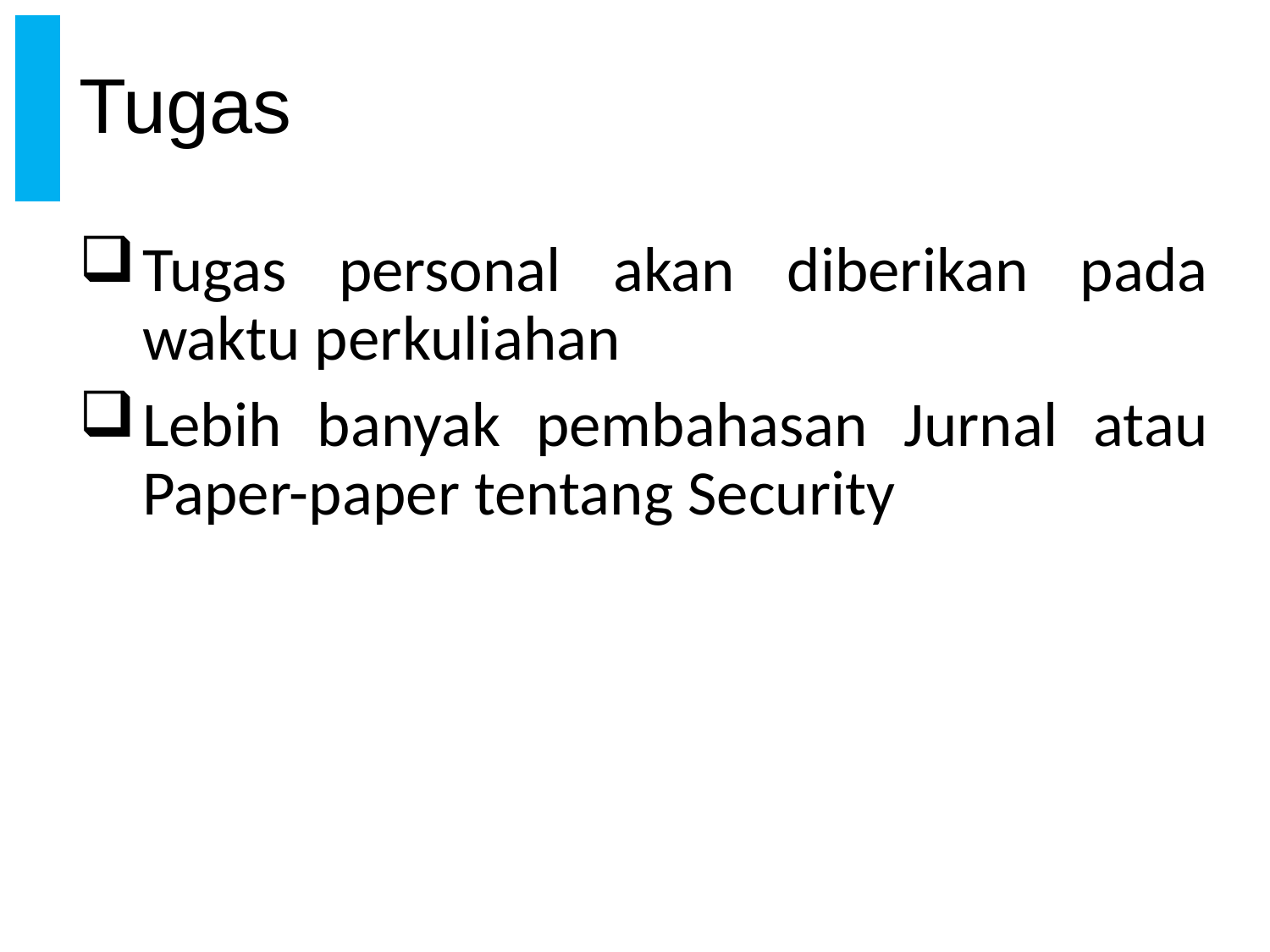

# Tugas
Tugas personal akan diberikan pada waktu perkuliahan
Lebih banyak pembahasan Jurnal atau Paper-paper tentang Security